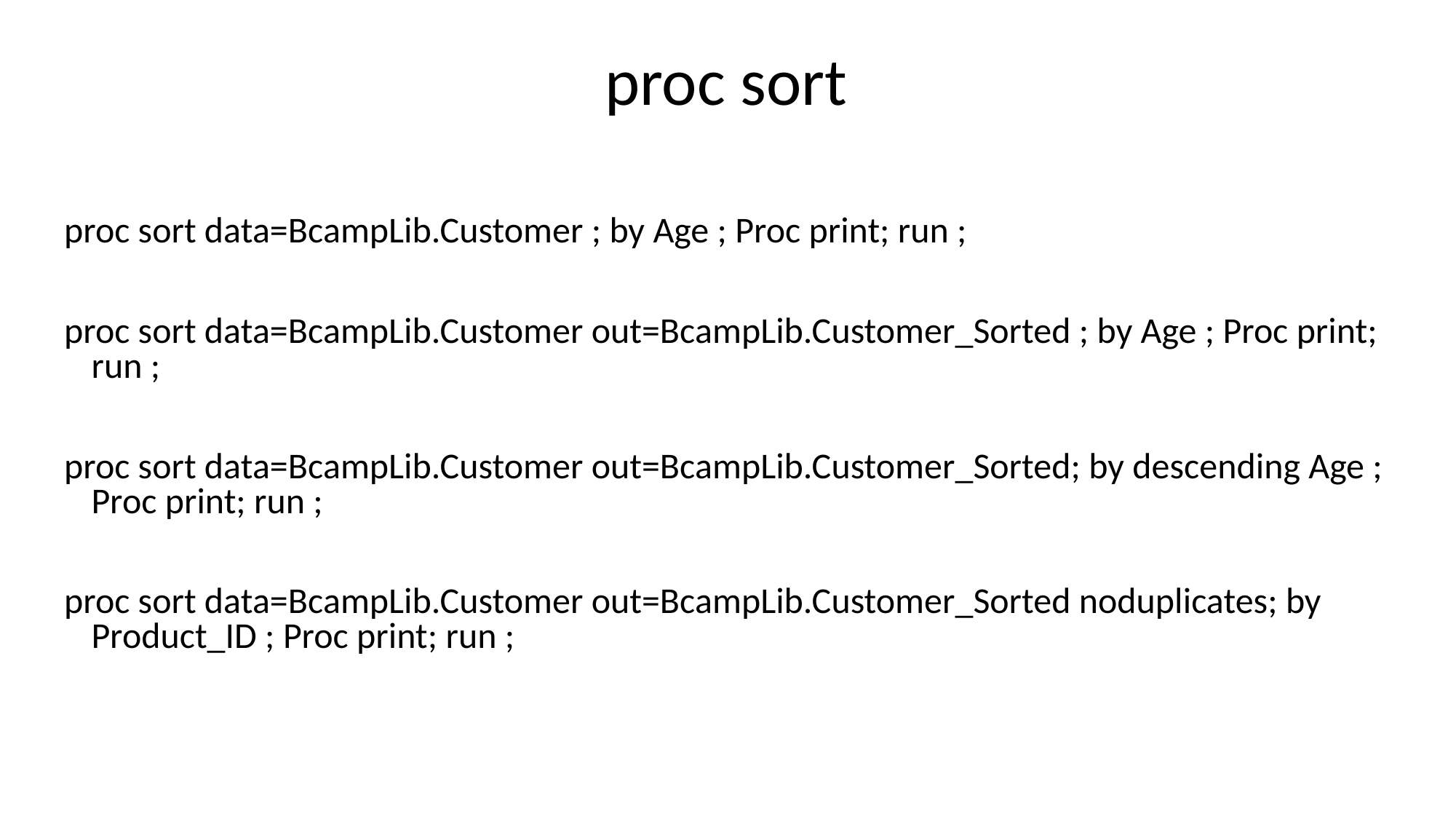

# proc sort

proc sort data=BcampLib.Customer ; by Age ; Proc print; run ;

proc sort data=BcampLib.Customer out=BcampLib.Customer_Sorted ; by Age ; Proc print; run ;

proc sort data=BcampLib.Customer out=BcampLib.Customer_Sorted; by descending Age ; Proc print; run ;

proc sort data=BcampLib.Customer out=BcampLib.Customer_Sorted noduplicates; by Product_ID ; Proc print; run ;